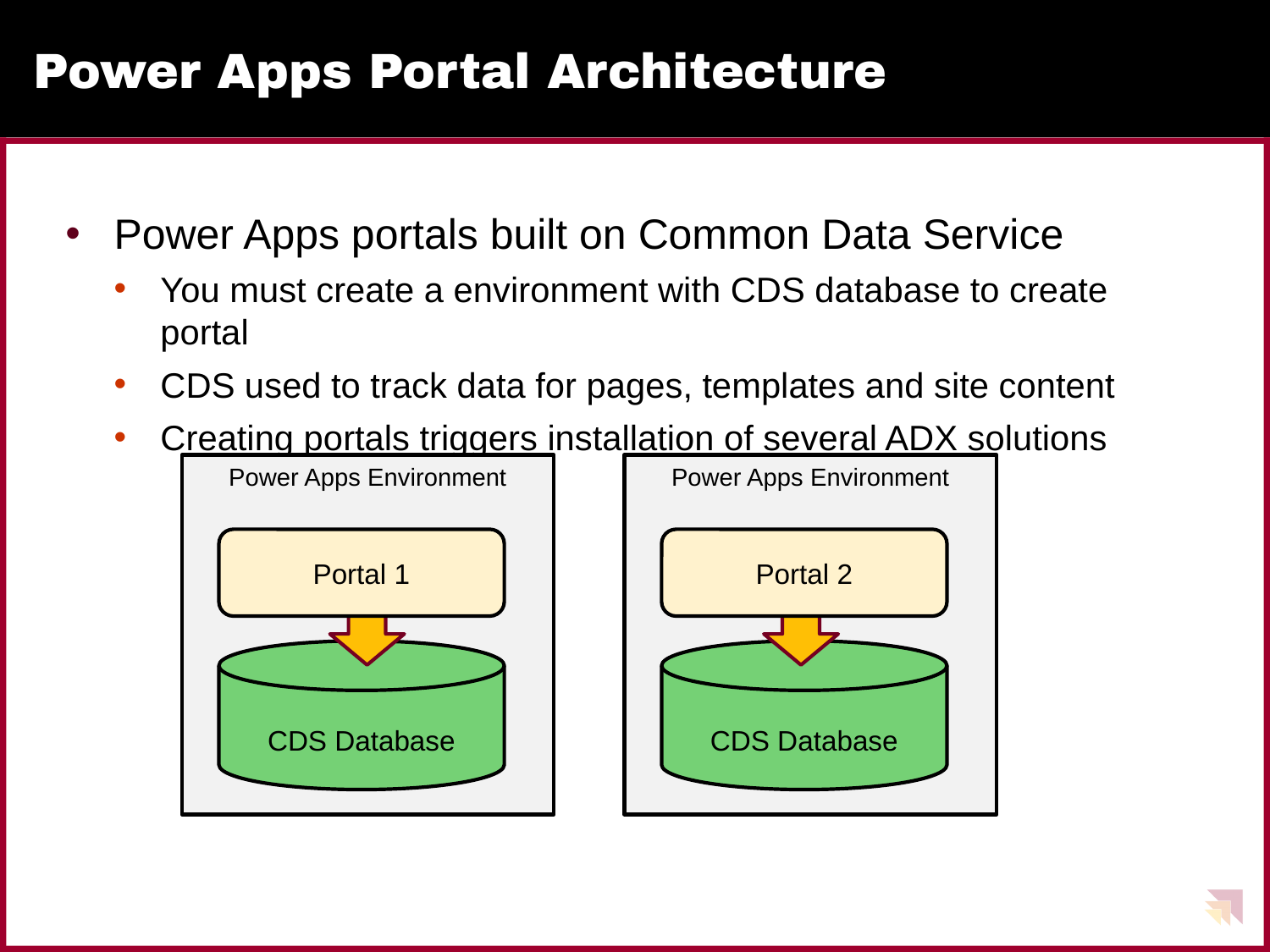

# Power Apps Portal Architecture
Power Apps portals built on Common Data Service
You must create a environment with CDS database to create portal
CDS used to track data for pages, templates and site content
Creating portals triggers installation of several ADX solutions

Power Apps Environment
Power Apps Environment
Portal 1

Portal 2

CDS Database

CDS Database